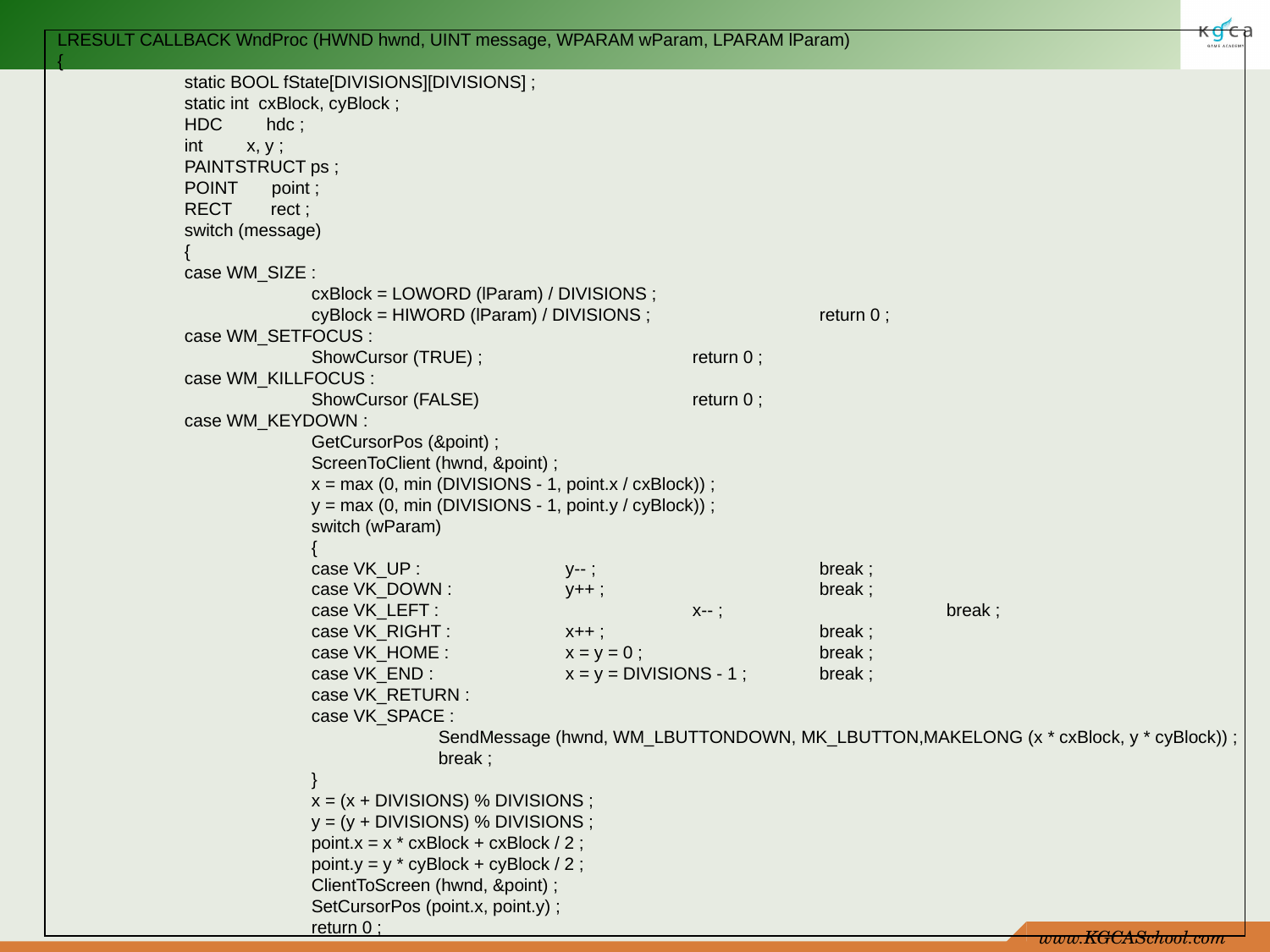

LRESULT CALLBACK WndProc (HWND hwnd, UINT message, WPARAM wParam, LPARAM lParam)
{
	static BOOL fState[DIVISIONS][DIVISIONS] ;
	static int  cxBlock, cyBlock ;
	HDC         hdc ;
	int         x, y ;
	PAINTSTRUCT ps ;
	POINT       point ;
	RECT        rect ;
	switch (message)
	{
	case WM_SIZE :
		cxBlock = LOWORD (lParam) / DIVISIONS ;
		cyBlock = HIWORD (lParam) / DIVISIONS ;		return 0 ;
	case WM_SETFOCUS :
		ShowCursor (TRUE) ;		return 0 ;
	case WM_KILLFOCUS :
		ShowCursor (FALSE)		return 0 ;
	case WM_KEYDOWN :
		GetCursorPos (&point) ;
		ScreenToClient (hwnd, &point) ;
		x = max (0, min (DIVISIONS - 1, point.x / cxBlock)) ;
		y = max (0, min (DIVISIONS - 1, point.y / cyBlock)) ;
		switch (wParam)
		{
		case VK_UP :		y-- ;		break ;
		case VK_DOWN :	y++ ;		break ;
		case VK_LEFT :		x-- ;		break ;
		case VK_RIGHT :	x++ ;		break ;
		case VK_HOME :	x = y = 0 ;		break ;
		case VK_END :		x = y = DIVISIONS - 1 ;	break ;
		case VK_RETURN :
		case VK_SPACE :
			SendMessage (hwnd, WM_LBUTTONDOWN, MK_LBUTTON,MAKELONG (x * cxBlock, y * cyBlock)) ;
			break ;
		}
		x = (x + DIVISIONS) % DIVISIONS ;
		y = (y + DIVISIONS) % DIVISIONS ;
		point.x = x * cxBlock + cxBlock / 2 ;
		point.y = y * cyBlock + cyBlock / 2 ;
		ClientToScreen (hwnd, &point) ;
		SetCursorPos (point.x, point.y) ;
		return 0 ;